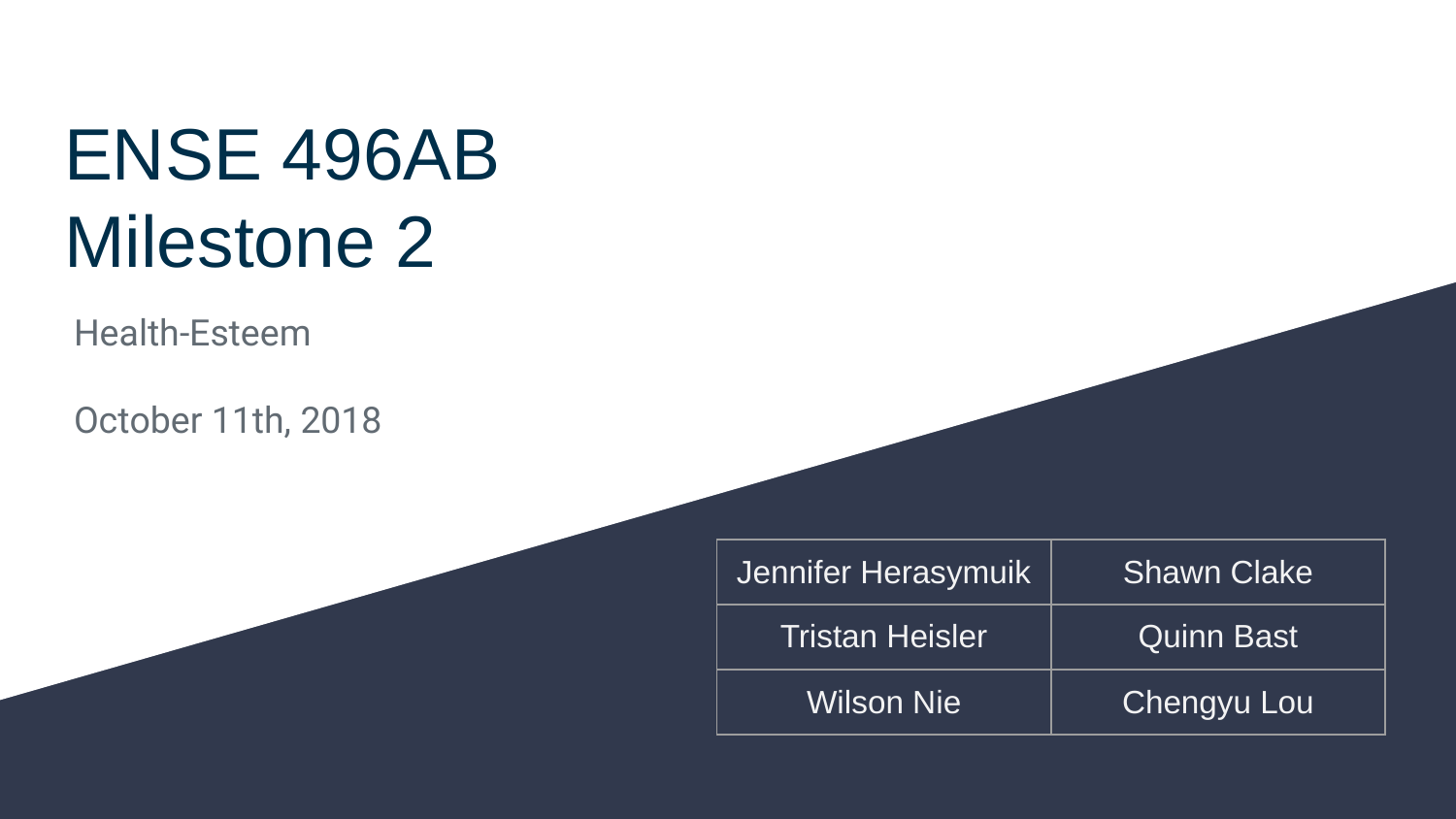

# ENSE 496AB
Milestone 2
Health-Esteem

October 11th, 2018

| Jennifer Herasymuik | Shawn Clake |
| --- | --- |
| Tristan Heisler | Quinn Bast |
| Wilson Nie | Chengyu Lou |